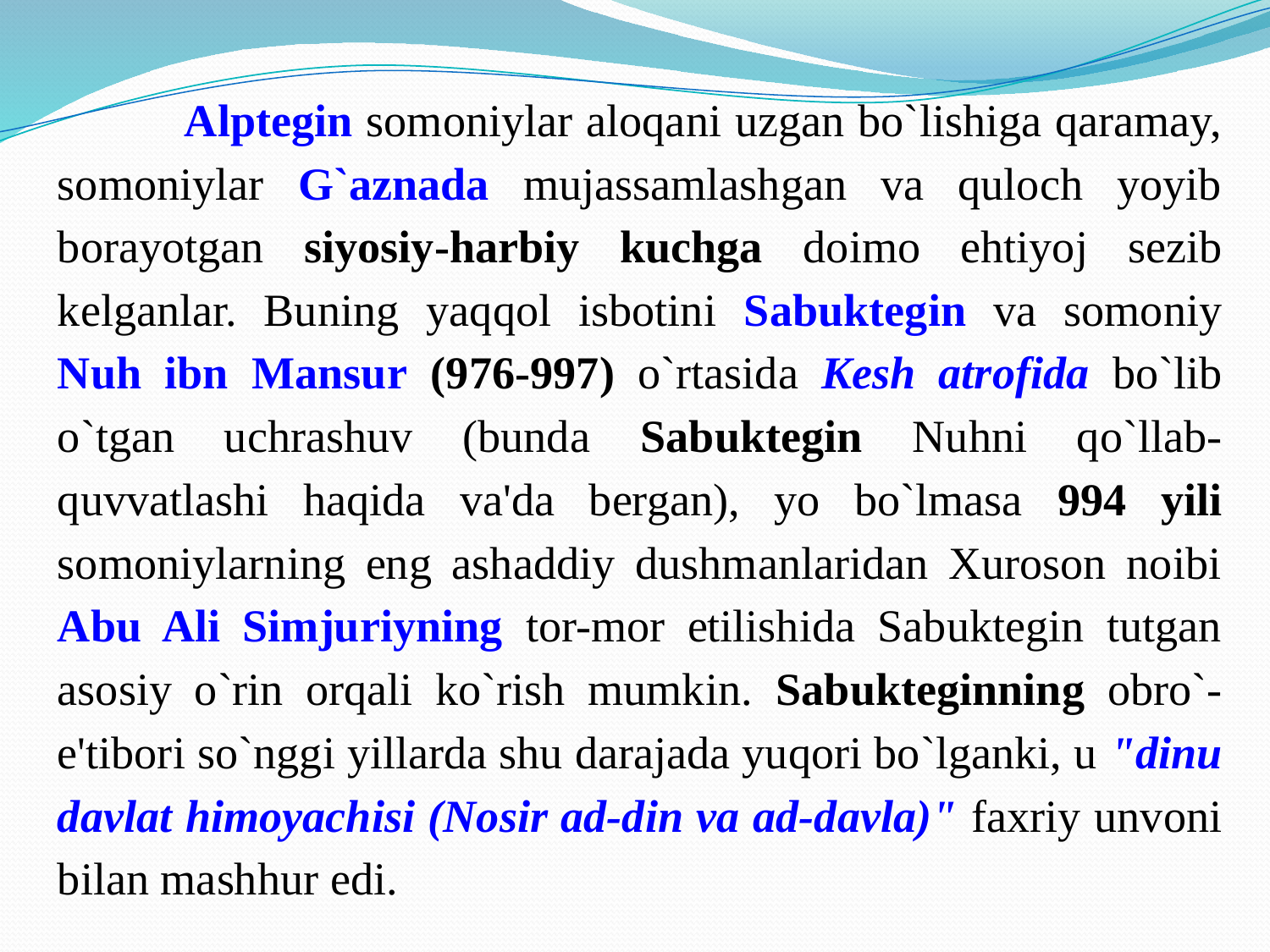

Alptegin somoniylar aloqani uzgan bo`lishiga qaramay, somoniylar G`aznada mujassamlashgan va quloch yoyib borayotgan siyosiy-harbiy kuchga doimo ehtiyoj sezib kelganlar. Buning yaqqol isbotini Sabuktegin va somoniy Nuh ibn Mansur (976-997) o`rtasida Kesh atrofida bo`lib o`tgan uchrashuv (bunda Sabuktegin Nuhni qo`llab-quvvatlashi haqida va'da bergan), yo bo`lmasa 994 yili somoniylarning eng ashaddiy dushmanlaridan Xuroson noibi Abu Ali Simjuriyning tor-mor etilishida Sabuktegin tutgan asosiy o`rin orqali ko`rish mumkin. Sabukteginning obro`-e'tibori so`nggi yillarda shu darajada yuqori bo`lganki, u "dinu davlat himoyachisi (Nosir ad-din va ad-davla)" faxriy unvoni bilan mashhur edi.